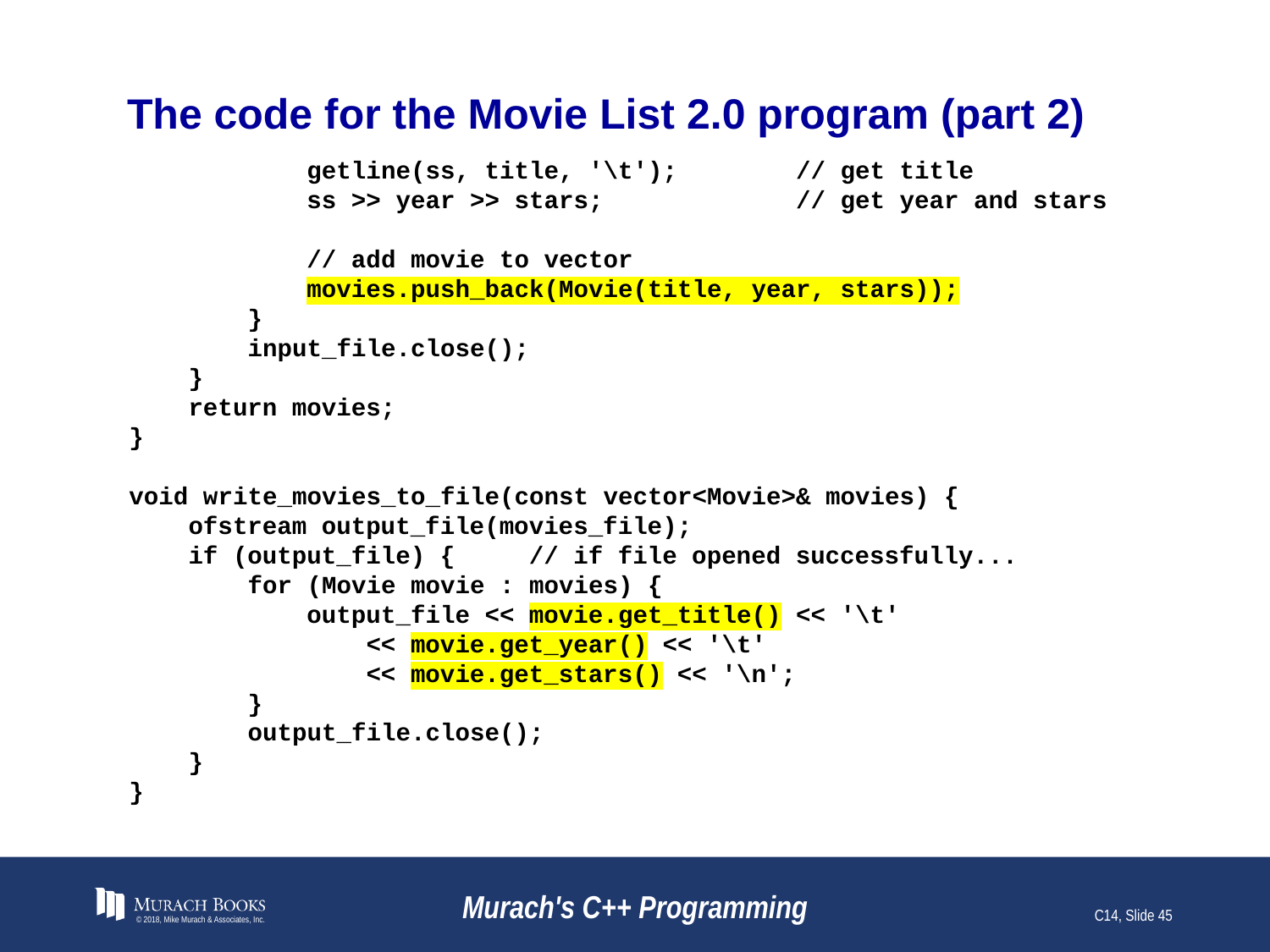

# The code for the Movie List 2.0 program (part 2)
            getline(ss, title, '\t');        // get title
            ss >> year >> stars;             // get year and stars

            // add movie to vector
            movies.push_back(Movie(title, year, stars));
        }
        input_file.close();
    }
    return movies;
}

void write_movies_to_file(const vector<Movie>& movies) {
    ofstream output_file(movies_file);
    if (output_file) {     // if file opened successfully...
        for (Movie movie : movies) {
            output_file << movie.get_title() << '\t'
                << movie.get_year() << '\t'
                << movie.get_stars() << '\n';
        }
        output_file.close();
    }
}
© 2018, Mike Murach & Associates, Inc.
Murach's C++ Programming

C14, Slide 45